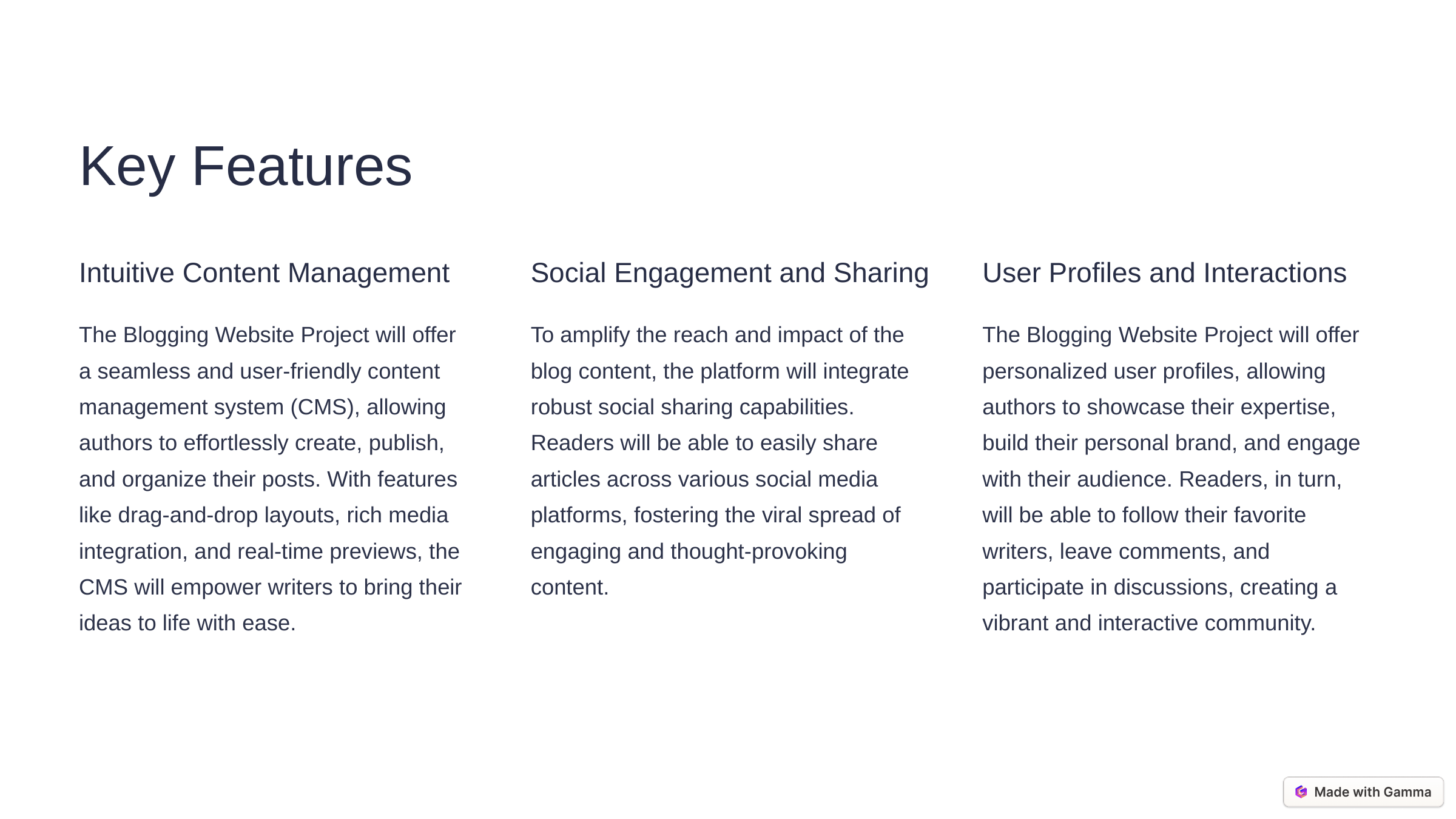

Key Features
Intuitive Content Management
Social Engagement and Sharing
User Profiles and Interactions
The Blogging Website Project will offer a seamless and user-friendly content management system (CMS), allowing authors to effortlessly create, publish, and organize their posts. With features like drag-and-drop layouts, rich media integration, and real-time previews, the CMS will empower writers to bring their ideas to life with ease.
To amplify the reach and impact of the blog content, the platform will integrate robust social sharing capabilities. Readers will be able to easily share articles across various social media platforms, fostering the viral spread of engaging and thought-provoking content.
The Blogging Website Project will offer personalized user profiles, allowing authors to showcase their expertise, build their personal brand, and engage with their audience. Readers, in turn, will be able to follow their favorite writers, leave comments, and participate in discussions, creating a vibrant and interactive community.